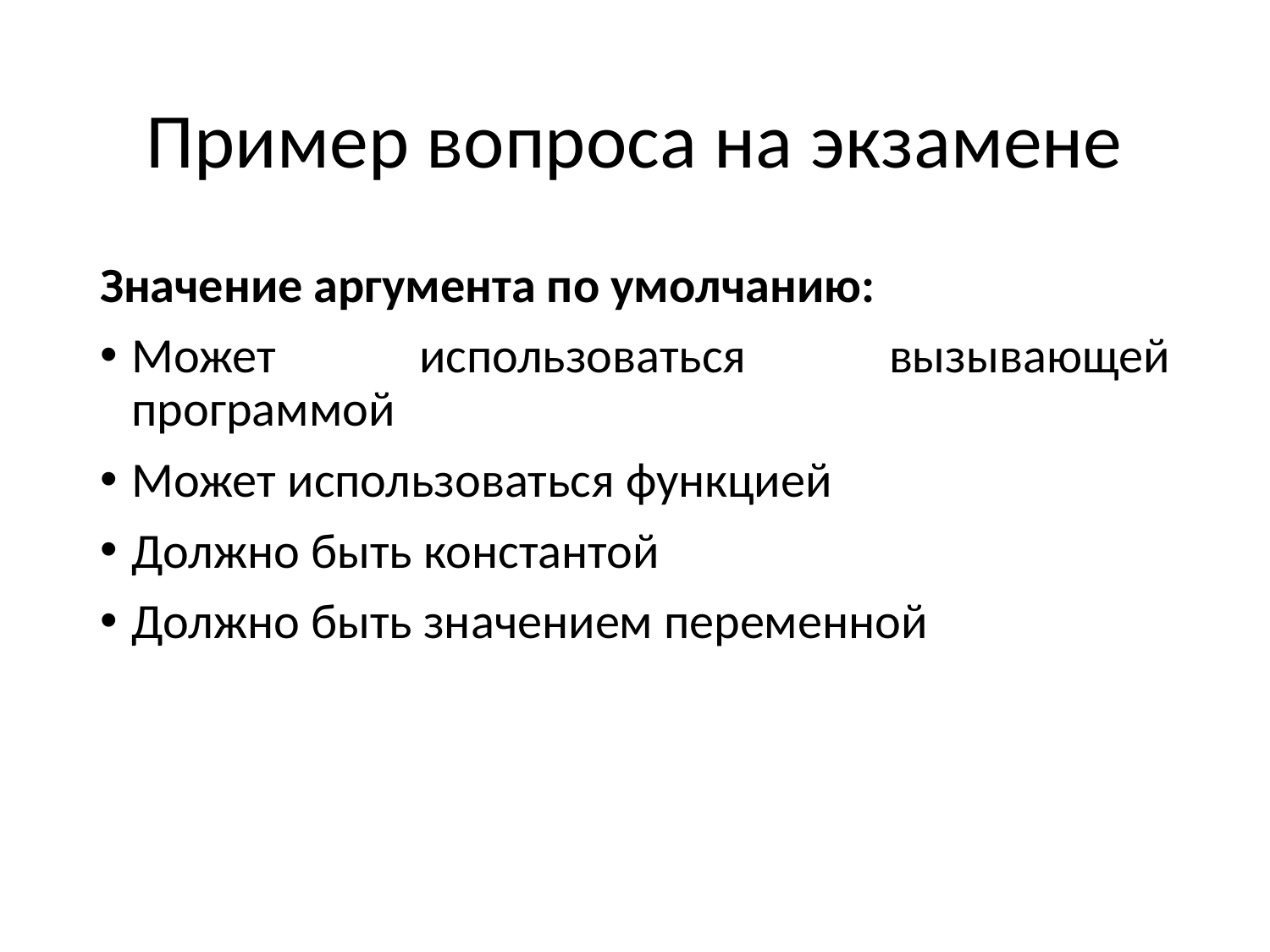

# Пример вопроса на экзамене
Значение аргумента по умолчанию:
Может использоваться вызывающей программой
Может использоваться функцией
Должно быть константой
Должно быть значением переменной